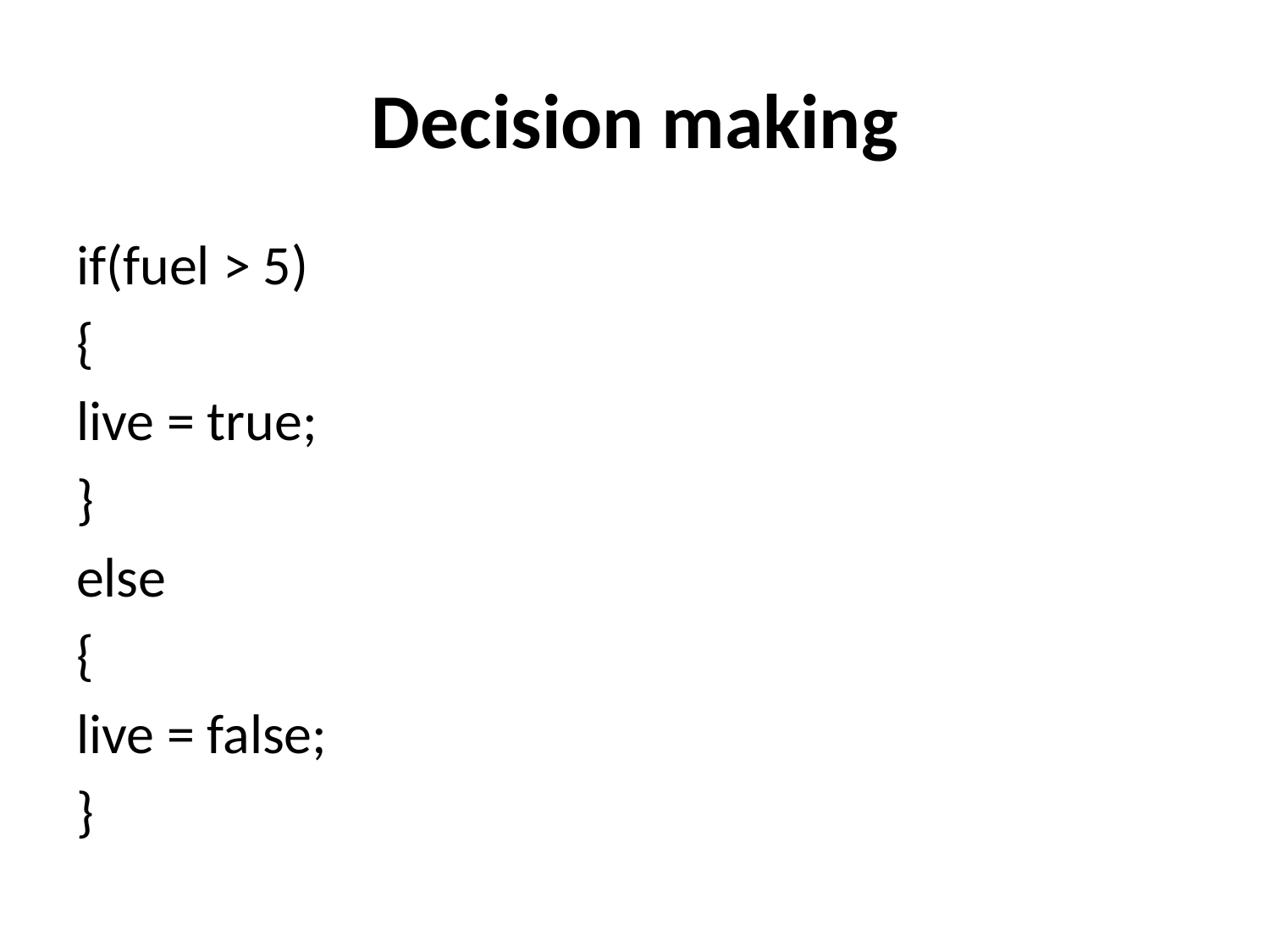

# Decision making
if(fuel > 5)
{
live = true;
}
else
{
live = false;
}